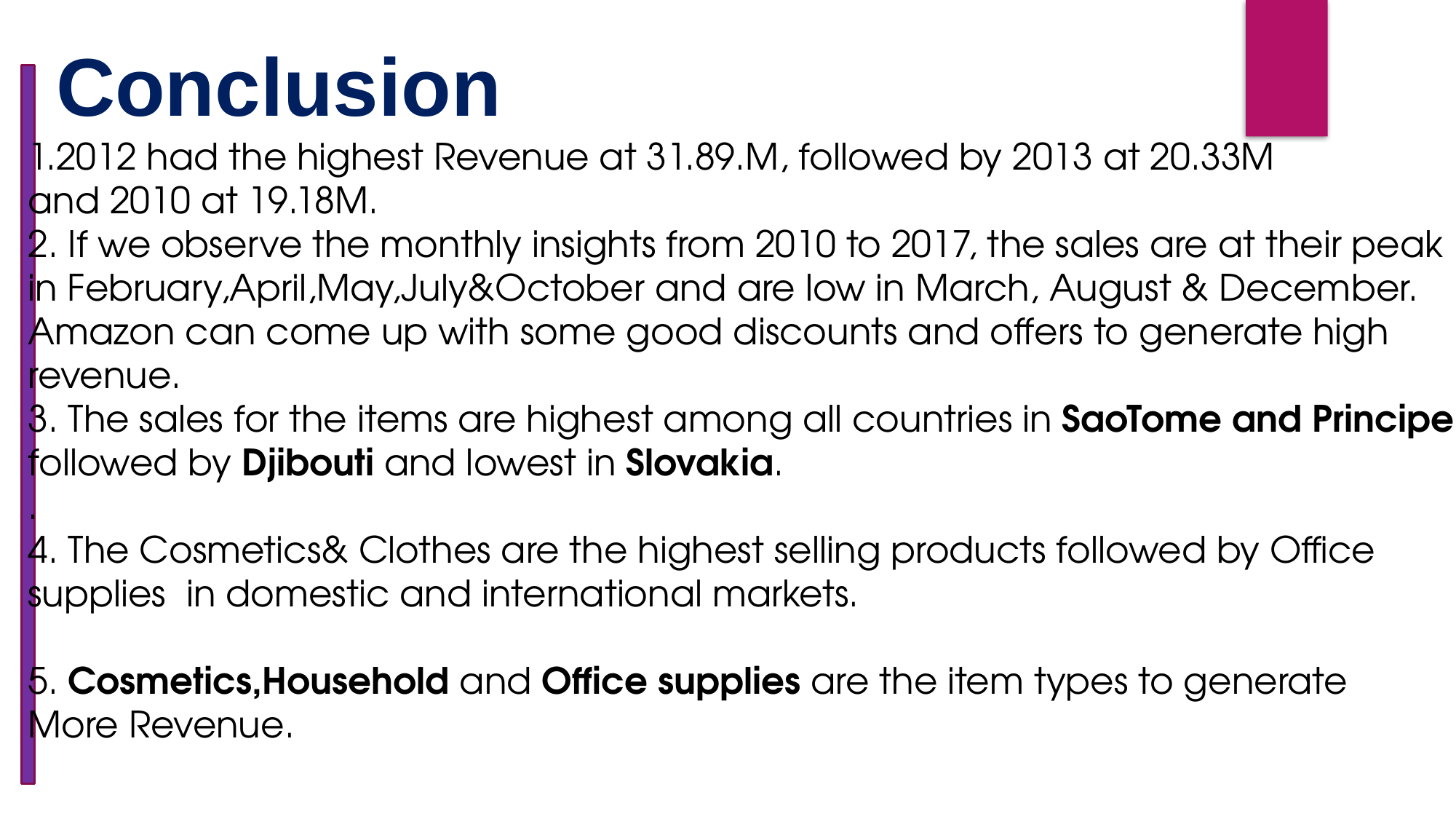

Conclusion
1.2012 had the highest Revenue at 31.89.M, followed by 2013 at 20.33M
and 2010 at 19.18M.
2. If we observe the monthly insights from 2010 to 2017, the sales are at their peak in February,April,May,July&October and are low in March, August & December. Amazon can come up with some good discounts and offers to generate high revenue.
3. The sales for the items are highest among all countries in SaoTome and Principe followed by Djibouti and lowest in Slovakia.
.
4. The Cosmetics& Clothes are the highest selling products followed by Office supplies  in domestic and international markets.

5. Cosmetics,Household and Office supplies are the item types to generate
More Revenue.